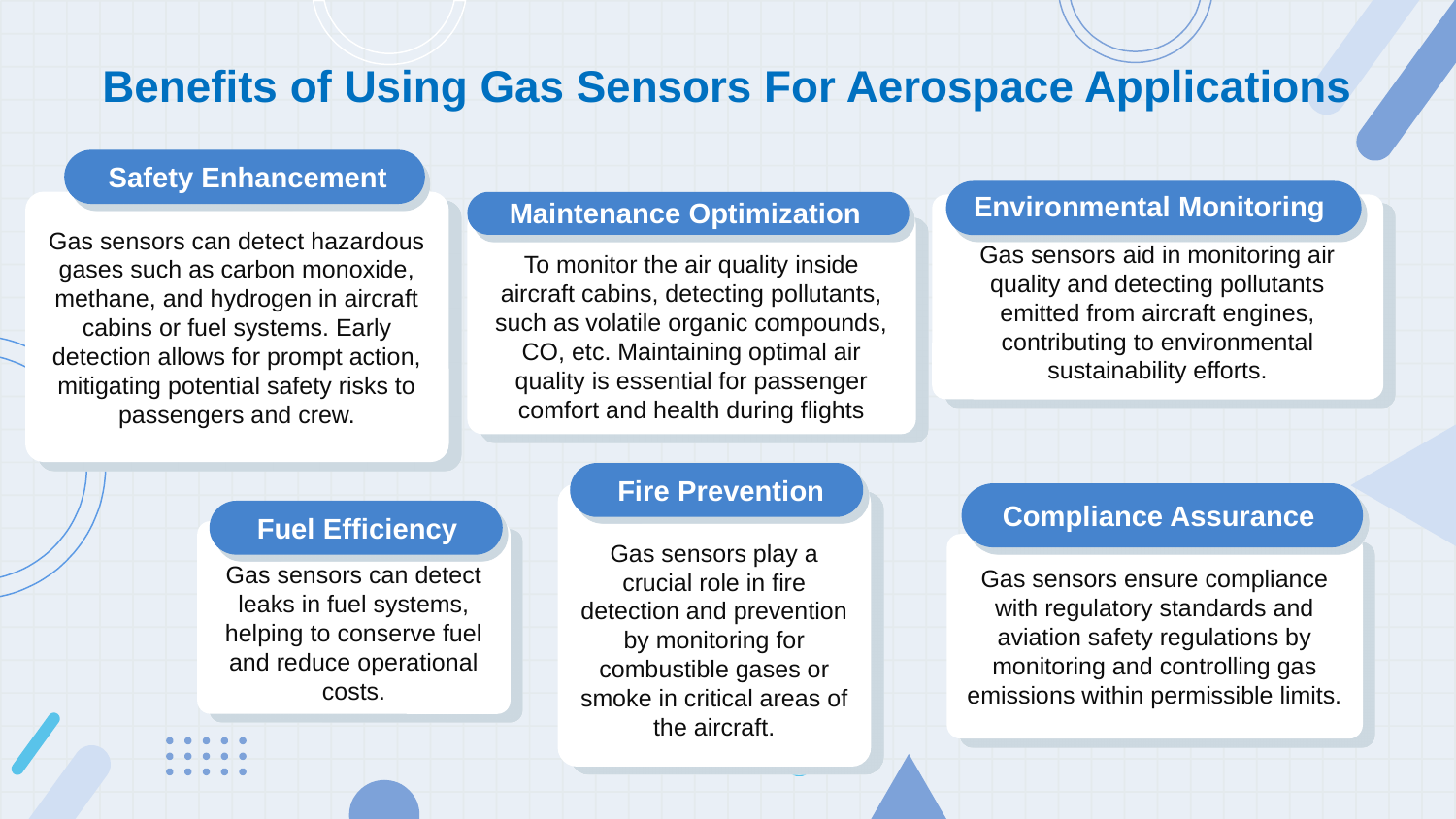

# Benefits of Using Gas Sensors For Aerospace Applications

Gas sensors can detect hazardous gases such as carbon monoxide, methane, and hydrogen in aircraft cabins or fuel systems. Early detection allows for prompt action, mitigating potential safety risks to passengers and crew.
Safety Enhancement

Gas sensors aid in monitoring air quality and detecting pollutants emitted from aircraft engines, contributing to environmental sustainability efforts.
Environmental Monitoring
Maintenance Optimization

To monitor the air quality inside aircraft cabins, detecting pollutants, such as volatile organic compounds, CO, etc. Maintaining optimal air quality is essential for passenger comfort and health during flights

Gas sensors play a crucial role in fire detection and prevention by monitoring for combustible gases or smoke in critical areas of the aircraft.
Fire Prevention

Gas sensors ensure compliance with regulatory standards and aviation safety regulations by monitoring and controlling gas emissions within permissible limits.

Compliance Assurance

Gas sensors can detect leaks in fuel systems, helping to conserve fuel and reduce operational costs.
Fuel Efficiency